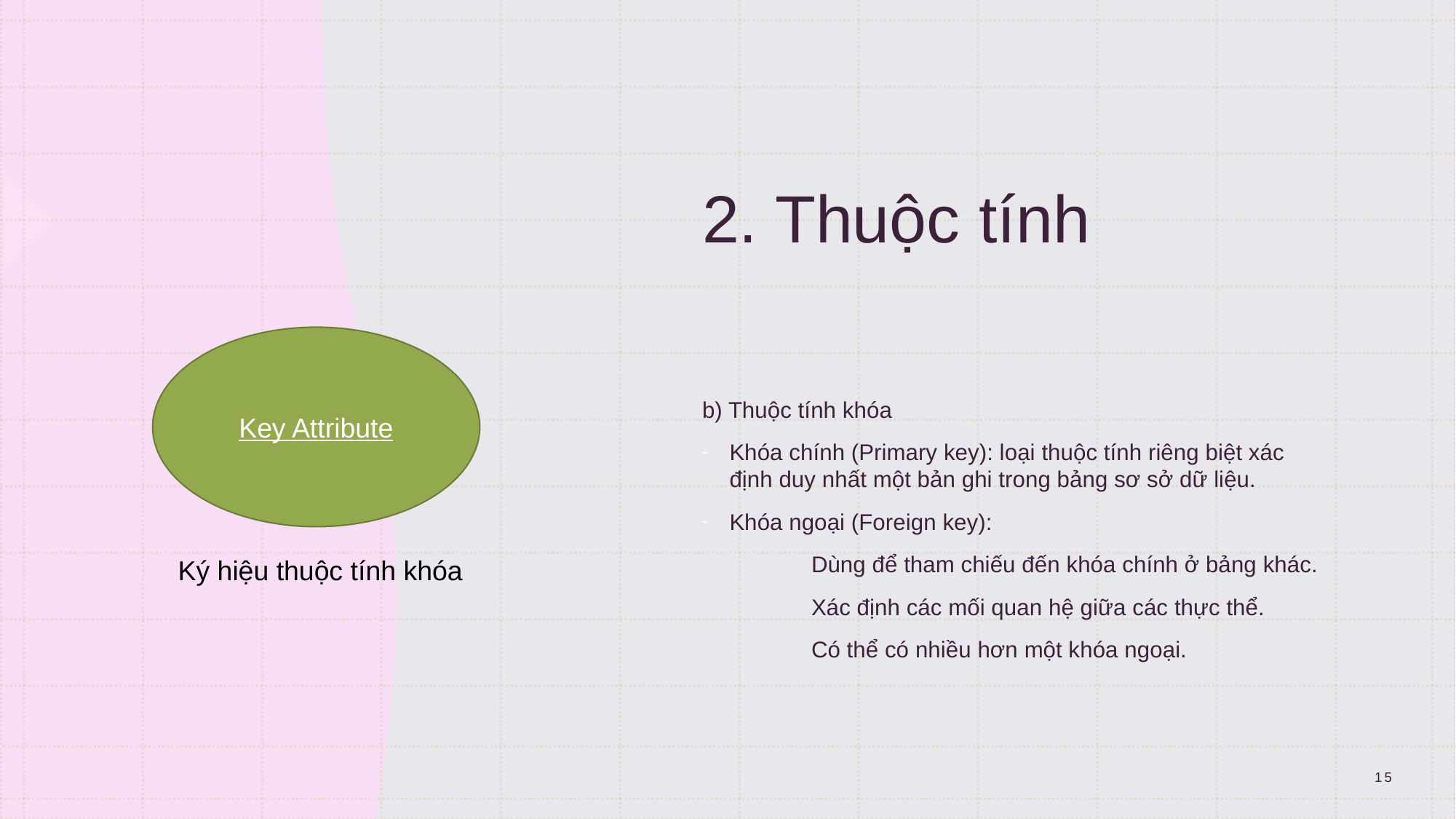

# 2. Thuộc tính

Key Attribute
b) Thuộc tính khóa
Khóa chính (Primary key): loại thuộc tính riêng biệt xác định duy nhất một bản ghi trong bảng sơ sở dữ liệu.
Khóa ngoại (Foreign key):
	Dùng để tham chiếu đến khóa chính ở bảng khác.
	Xác định các mối quan hệ giữa các thực thể.
	Có thể có nhiều hơn một khóa ngoại.
Ký hiệu thuộc tính khóa
15